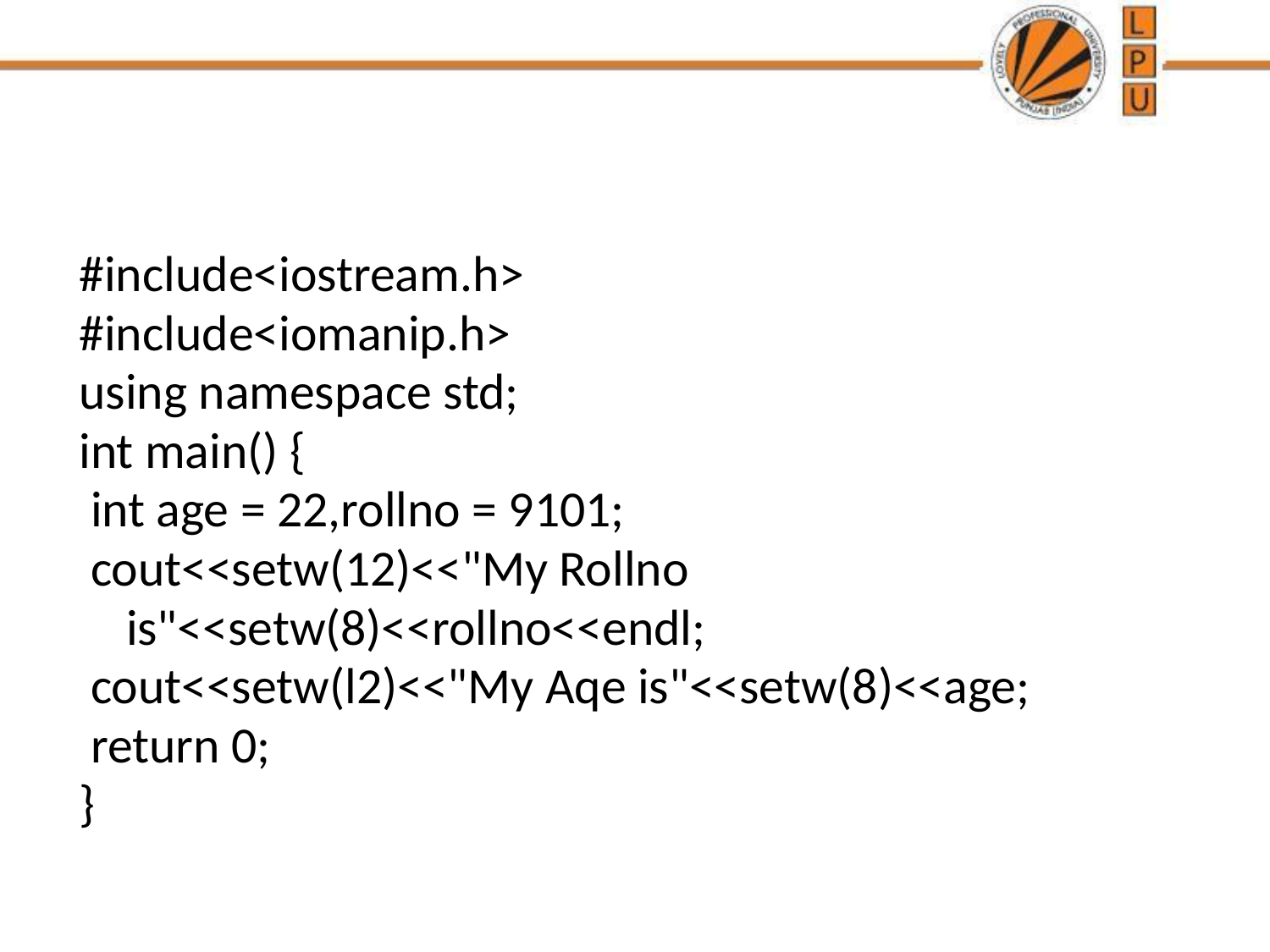

#
#include<iostream.h>
#include<iomanip.h>
using namespace std;
int main() {
 int age = 22,rollno = 9101;
 cout<<setw(12)<<"My Rollno is"<<setw(8)<<rollno<<endl;
 cout<<setw(l2)<<"My Aqe is"<<setw(8)<<age;
 return 0;
}